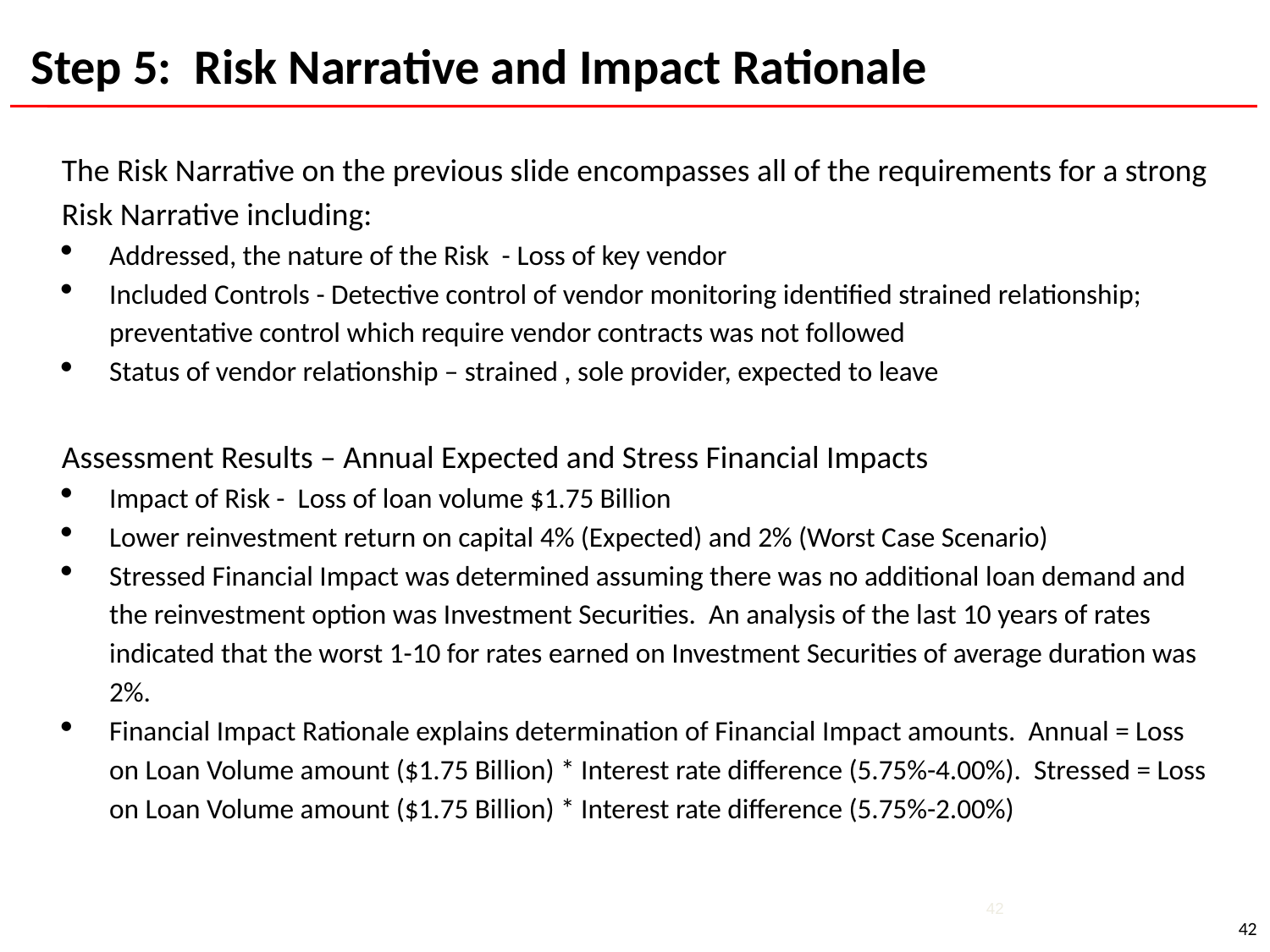

Step 5:  Risk Narrative and Impact Rationale
The Risk Narrative on the previous slide encompasses all of the requirements for a strong Risk Narrative including:
Addressed, the nature of the Risk  - Loss of key vendor
Included Controls - Detective control of vendor monitoring identified strained relationship; preventative control which require vendor contracts was not followed
Status of vendor relationship – strained , sole provider, expected to leave

Assessment Results – Annual Expected and Stress Financial Impacts
Impact of Risk -  Loss of loan volume $1.75 Billion
Lower reinvestment return on capital 4% (Expected) and 2% (Worst Case Scenario)
Stressed Financial Impact was determined assuming there was no additional loan demand and the reinvestment option was Investment Securities.  An analysis of the last 10 years of rates indicated that the worst 1-10 for rates earned on Investment Securities of average duration was 2%.
Financial Impact Rationale explains determination of Financial Impact amounts.  Annual = Loss on Loan Volume amount ($1.75 Billion) * Interest rate difference (5.75%-4.00%).  Stressed = Loss on Loan Volume amount ($1.75 Billion) * Interest rate difference (5.75%-2.00%)

42
42